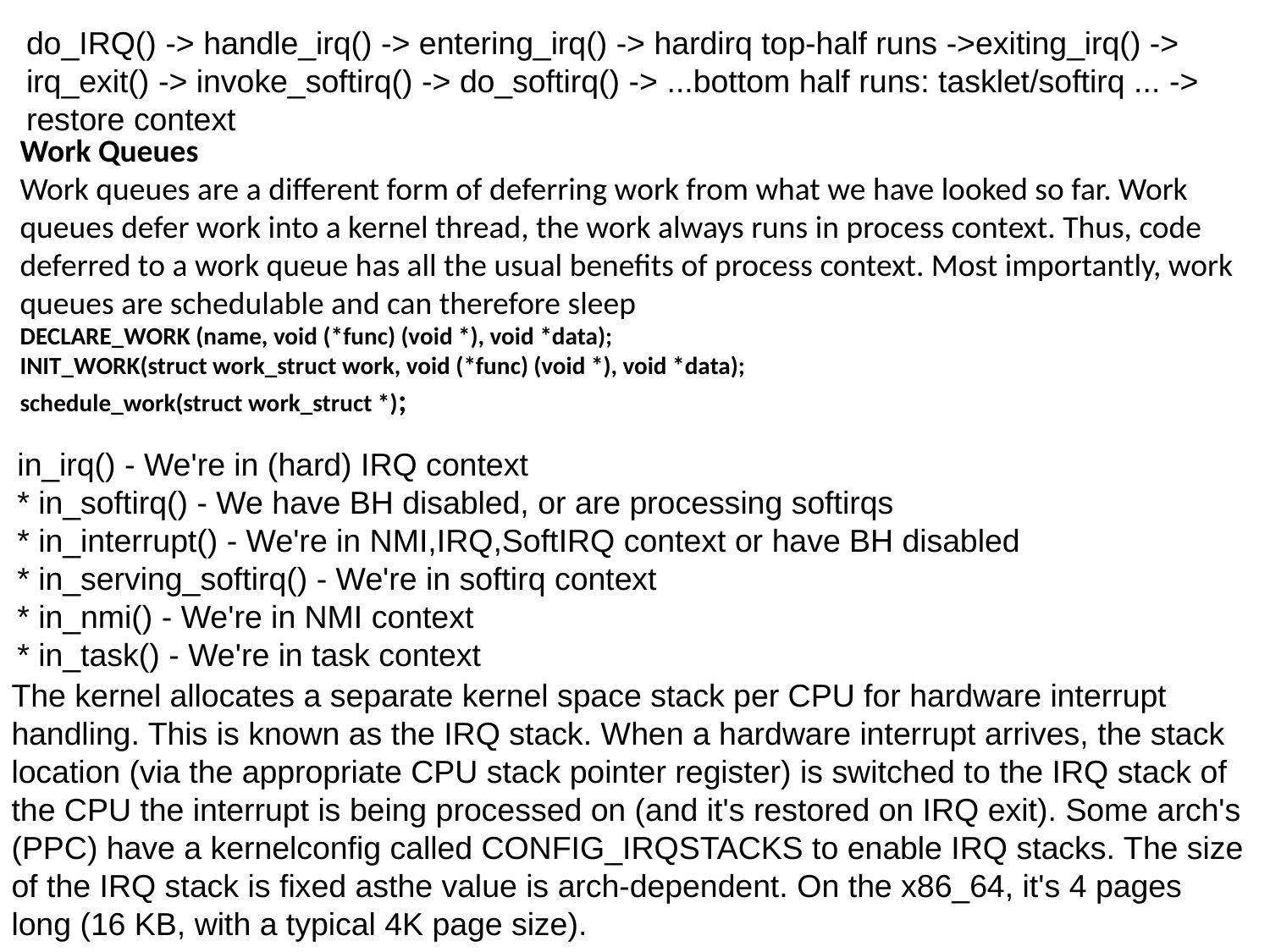

do_IRQ() -> handle_irq() -> entering_irq() -> hardirq top-half runs ->exiting_irq() -> irq_exit() -> invoke_softirq() -> do_softirq() -> ...bottom half runs: tasklet/softirq ... -> restore context
Work Queues
Work queues are a different form of deferring work from what we have looked so far. Work queues defer work into a kernel thread, the work always runs in process context. Thus, code deferred to a work queue has all the usual benefits of process context. Most importantly, work queues are schedulable and can therefore sleep
DECLARE_WORK (name, void (*func) (void *), void *data);
INIT_WORK(struct work_struct work, void (*func) (void *), void *data);
schedule_work(struct work_struct *);
in_irq() - We're in (hard) IRQ context
* in_softirq() - We have BH disabled, or are processing softirqs
* in_interrupt() - We're in NMI,IRQ,SoftIRQ context or have BH disabled
* in_serving_softirq() - We're in softirq context
* in_nmi() - We're in NMI context
* in_task() - We're in task context

The kernel allocates a separate kernel space stack per CPU for hardware interrupt handling. This is known as the IRQ stack. When a hardware interrupt arrives, the stack location (via the appropriate CPU stack pointer register) is switched to the IRQ stack of the CPU the interrupt is being processed on (and it's restored on IRQ exit). Some arch's (PPC) have a kernelconfig called CONFIG_IRQSTACKS to enable IRQ stacks. The size of the IRQ stack is fixed asthe value is arch-dependent. On the x86_64, it's 4 pages long (16 KB, with a typical 4K page size).